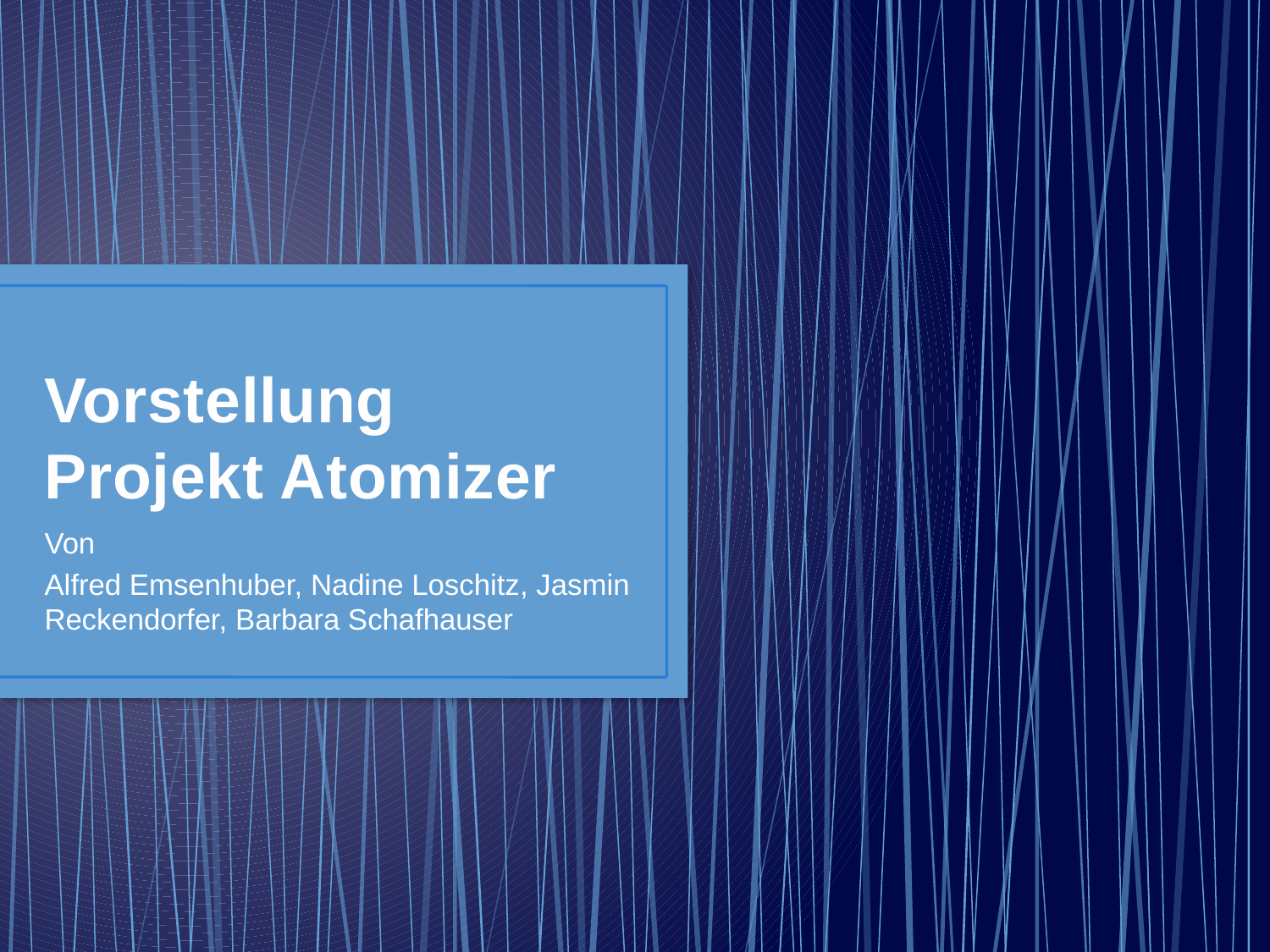

# Vorstellung Projekt Atomizer
Von
Alfred Emsenhuber, Nadine Loschitz, Jasmin Reckendorfer, Barbara Schafhauser